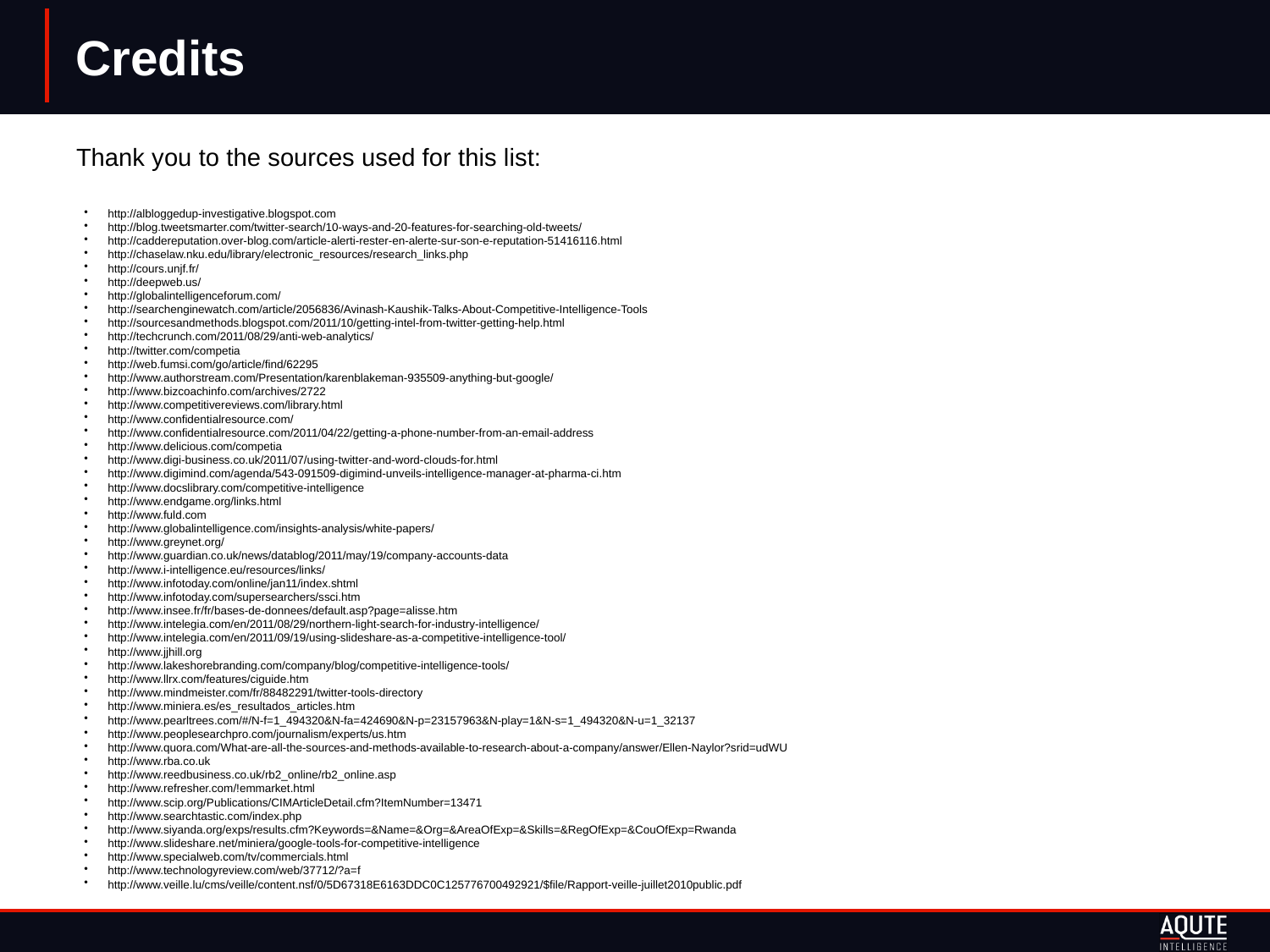

# Credits
Thank you to the sources used for this list:

http://albloggedup-investigative.blogspot.com
http://blog.tweetsmarter.com/twitter-search/10-ways-and-20-features-for-searching-old-tweets/
http://caddereputation.over-blog.com/article-alerti-rester-en-alerte-sur-son-e-reputation-51416116.html
http://chaselaw.nku.edu/library/electronic_resources/research_links.php
http://cours.unjf.fr/
http://deepweb.us/
http://globalintelligenceforum.com/
http://searchenginewatch.com/article/2056836/Avinash-Kaushik-Talks-About-Competitive-Intelligence-Tools
http://sourcesandmethods.blogspot.com/2011/10/getting-intel-from-twitter-getting-help.html
http://techcrunch.com/2011/08/29/anti-web-analytics/
http://twitter.com/competia
http://web.fumsi.com/go/article/find/62295
http://www.authorstream.com/Presentation/karenblakeman-935509-anything-but-google/
http://www.bizcoachinfo.com/archives/2722
http://www.competitivereviews.com/library.html
http://www.confidentialresource.com/
http://www.confidentialresource.com/2011/04/22/getting-a-phone-number-from-an-email-address
http://www.delicious.com/competia
http://www.digi-business.co.uk/2011/07/using-twitter-and-word-clouds-for.html
http://www.digimind.com/agenda/543-091509-digimind-unveils-intelligence-manager-at-pharma-ci.htm
http://www.docslibrary.com/competitive-intelligence
http://www.endgame.org/links.html
http://www.fuld.com
http://www.globalintelligence.com/insights-analysis/white-papers/
http://www.greynet.org/
http://www.guardian.co.uk/news/datablog/2011/may/19/company-accounts-data
http://www.i-intelligence.eu/resources/links/
http://www.infotoday.com/online/jan11/index.shtml
http://www.infotoday.com/supersearchers/ssci.htm
http://www.insee.fr/fr/bases-de-donnees/default.asp?page=alisse.htm
http://www.intelegia.com/en/2011/08/29/northern-light-search-for-industry-intelligence/
http://www.intelegia.com/en/2011/09/19/using-slideshare-as-a-competitive-intelligence-tool/
http://www.jjhill.org
http://www.lakeshorebranding.com/company/blog/competitive-intelligence-tools/
http://www.llrx.com/features/ciguide.htm
http://www.mindmeister.com/fr/88482291/twitter-tools-directory
http://www.miniera.es/es_resultados_articles.htm
http://www.pearltrees.com/#/N-f=1_494320&N-fa=424690&N-p=23157963&N-play=1&N-s=1_494320&N-u=1_32137
http://www.peoplesearchpro.com/journalism/experts/us.htm
http://www.quora.com/What-are-all-the-sources-and-methods-available-to-research-about-a-company/answer/Ellen-Naylor?srid=udWU
http://www.rba.co.uk
http://www.reedbusiness.co.uk/rb2_online/rb2_online.asp
http://www.refresher.com/!emmarket.html
http://www.scip.org/Publications/CIMArticleDetail.cfm?ItemNumber=13471
http://www.searchtastic.com/index.php
http://www.siyanda.org/exps/results.cfm?Keywords=&Name=&Org=&AreaOfExp=&Skills=&RegOfExp=&CouOfExp=Rwanda
http://www.slideshare.net/miniera/google-tools-for-competitive-intelligence
http://www.specialweb.com/tv/commercials.html
http://www.technologyreview.com/web/37712/?a=f
http://www.veille.lu/cms/veille/content.nsf/0/5D67318E6163DDC0C125776700492921/$file/Rapport-veille-juillet2010public.pdf